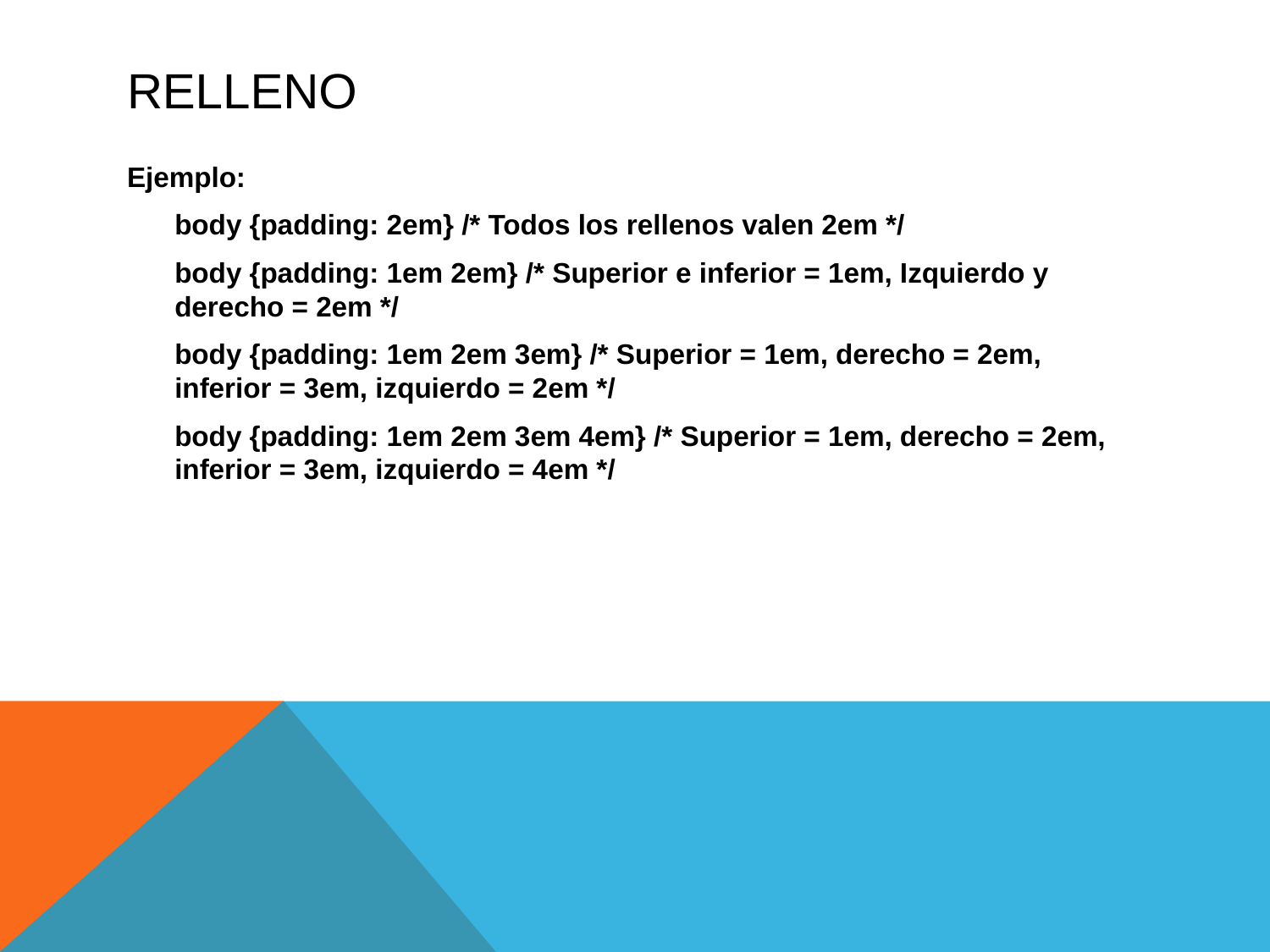

# Relleno
Ejemplo:
	body {padding: 2em} /* Todos los rellenos valen 2em */
	body {padding: 1em 2em} /* Superior e inferior = 1em, Izquierdo y derecho = 2em */
	body {padding: 1em 2em 3em} /* Superior = 1em, derecho = 2em, inferior = 3em, izquierdo = 2em */
	body {padding: 1em 2em 3em 4em} /* Superior = 1em, derecho = 2em, inferior = 3em, izquierdo = 4em */